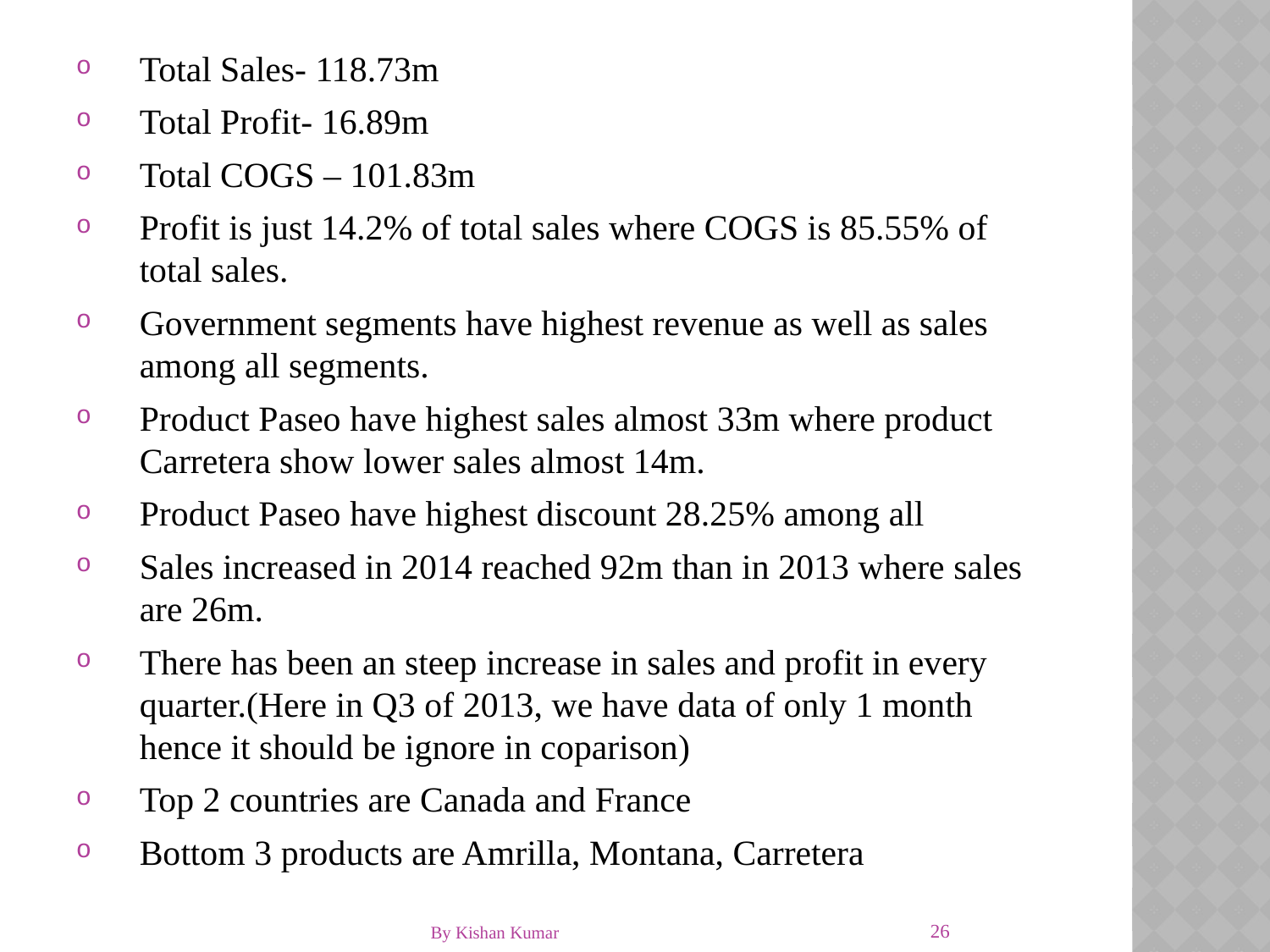

Total Sales- 118.73m
Total Profit- 16.89m
Total COGS – 101.83m
Profit is just 14.2% of total sales where COGS is 85.55% of total sales.
Government segments have highest revenue as well as sales among all segments.
Product Paseo have highest sales almost 33m where product Carretera show lower sales almost 14m.
Product Paseo have highest discount 28.25% among all
Sales increased in 2014 reached 92m than in 2013 where sales are 26m.
There has been an steep increase in sales and profit in every quarter.(Here in Q3 of 2013, we have data of only 1 month hence it should be ignore in coparison)
Top 2 countries are Canada and France
Bottom 3 products are Amrilla, Montana, Carretera

26
By Kishan Kumar